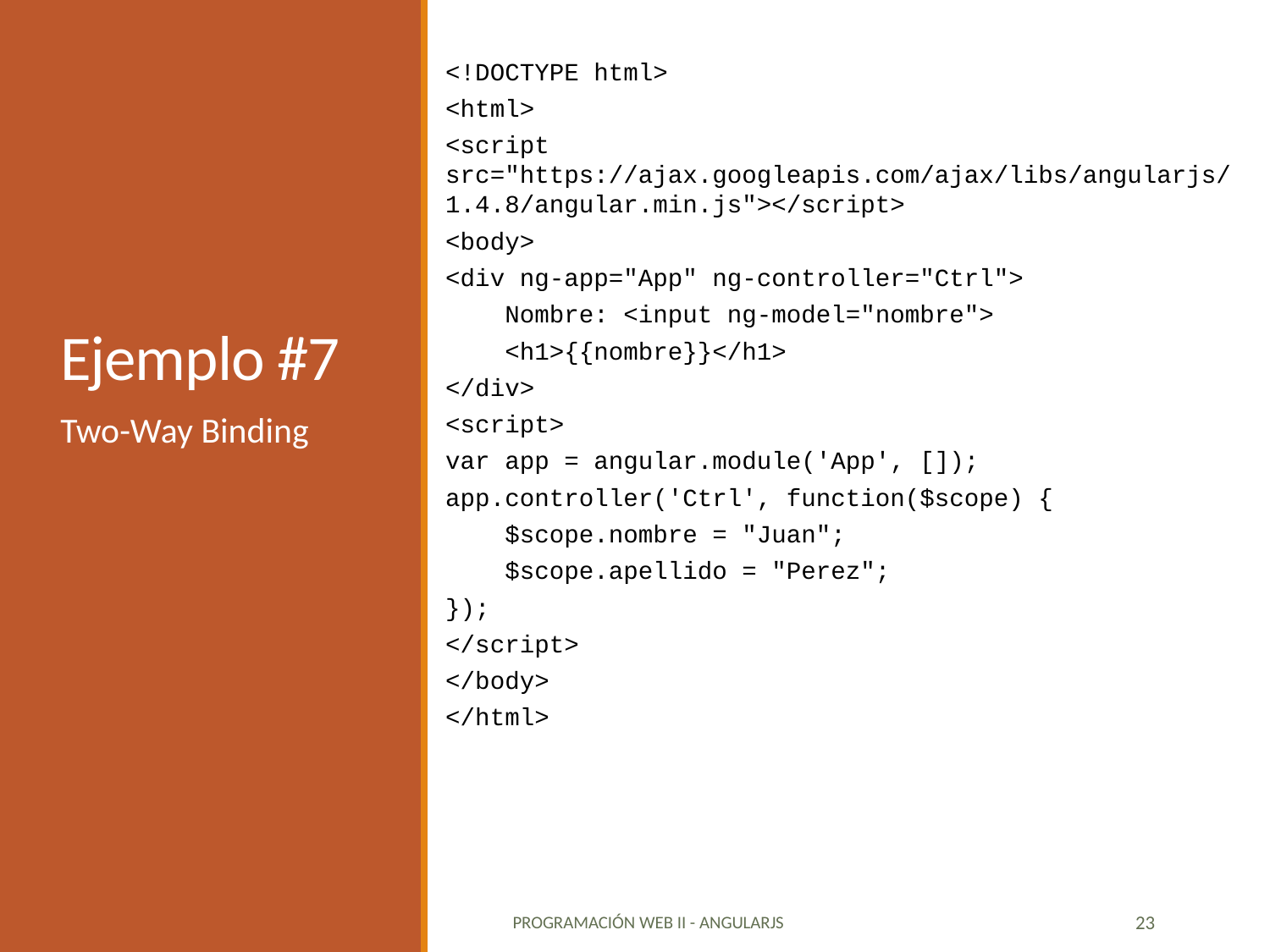

<!DOCTYPE html>
<html>
<script src="https://ajax.googleapis.com/ajax/libs/angularjs/1.4.8/angular.min.js"></script>
<body>
<div ng-app="App" ng-controller="Ctrl">
    Nombre: <input ng-model="nombre">
    <h1>{{nombre}}</h1>
</div>
<script>
var app = angular.module('App', []);
app.controller('Ctrl', function($scope) {
    $scope.nombre = "Juan";
    $scope.apellido = "Perez";
});
</script>
</body>
</html>
# Ejemplo #7
Two-Way Binding
Programación Web II - angularjs
23